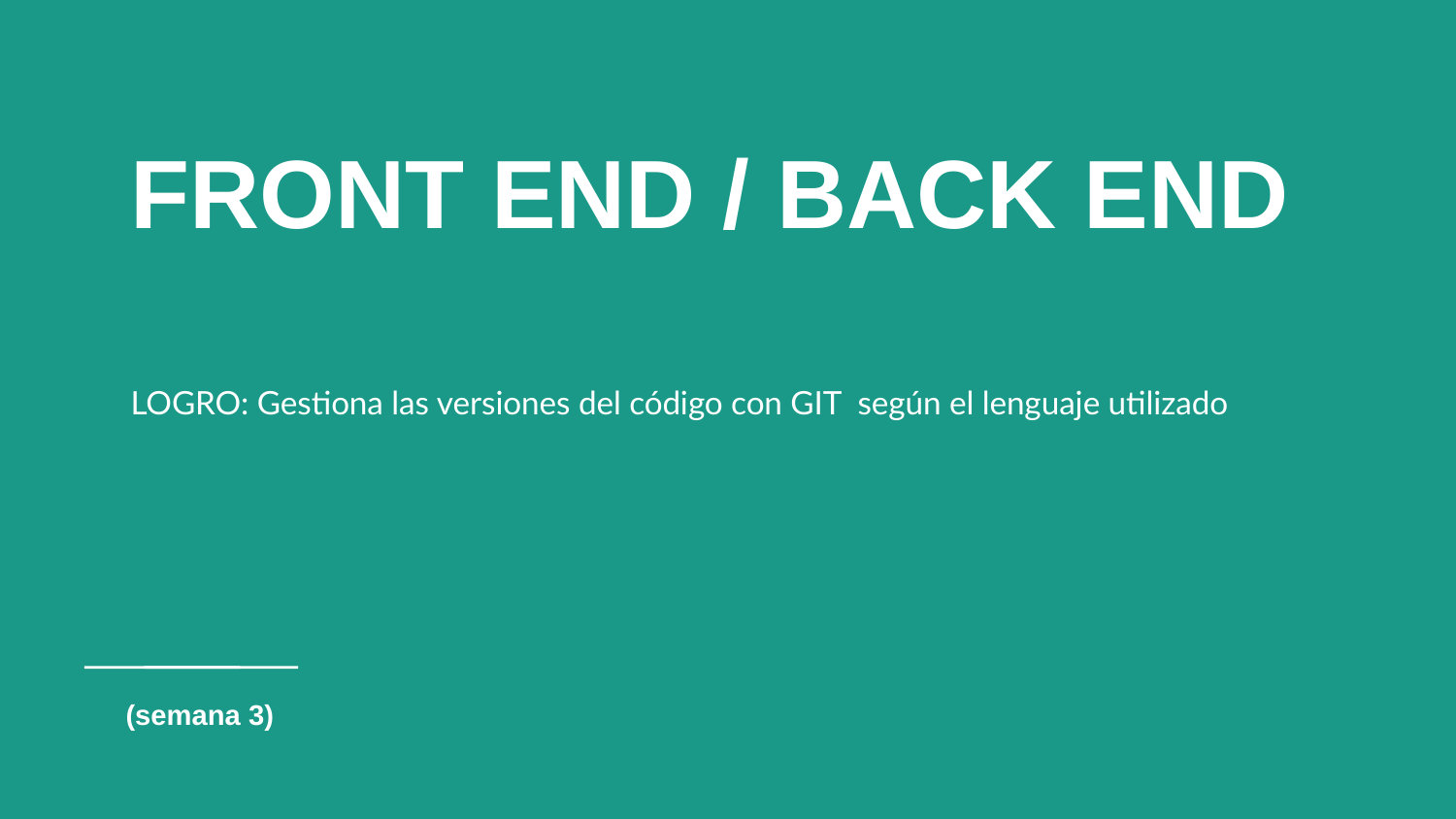

# FRONT END / BACK END
LOGRO: Gestiona las versiones del código con GIT  según el lenguaje utilizado

(semana 3)